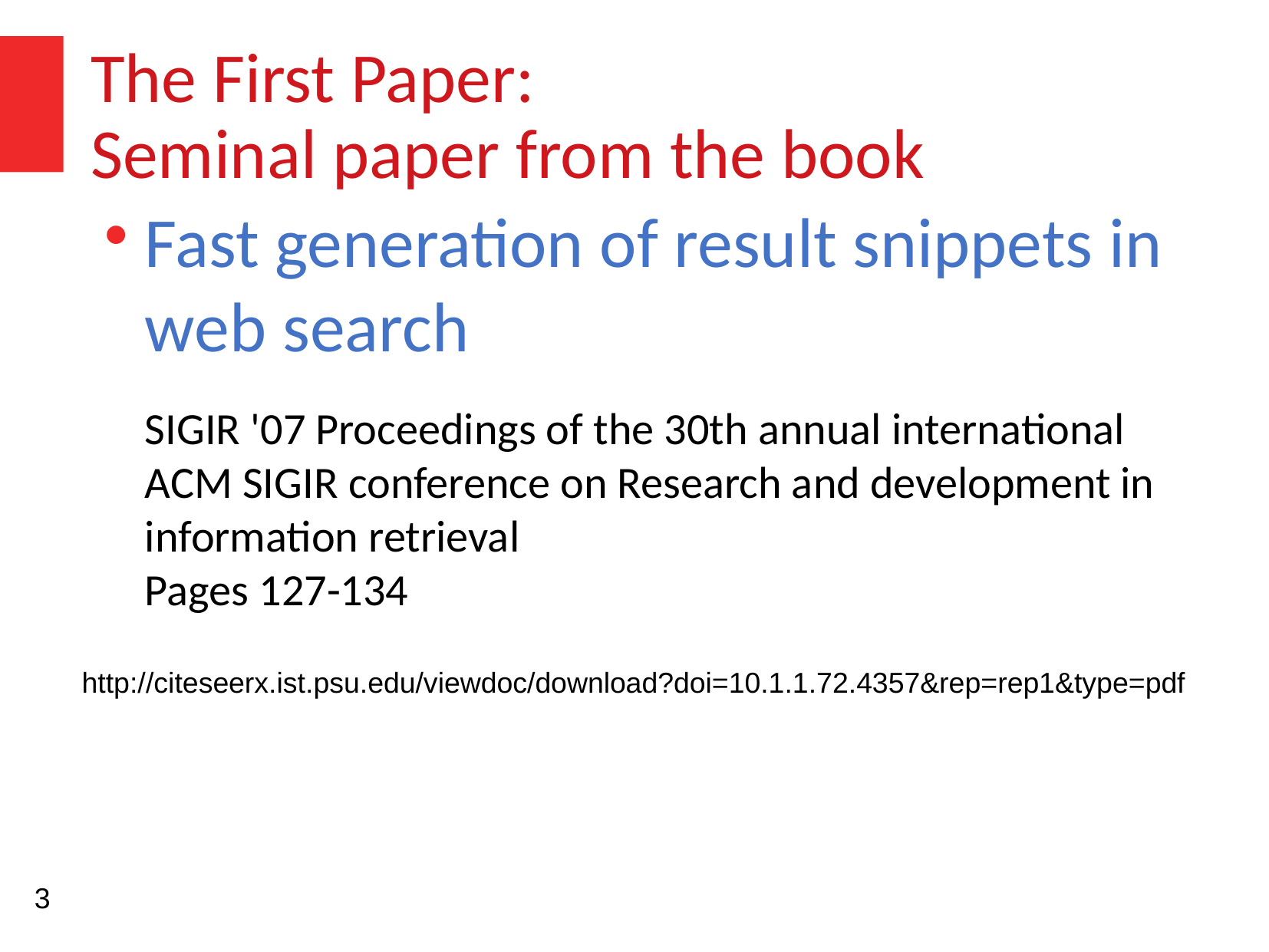

The First Paper:
Seminal paper from the book
Fast generation of result snippets in web search
SIGIR '07 Proceedings of the 30th annual international ACM SIGIR conference on Research and development in information retrieval
Pages 127-134
http://citeseerx.ist.psu.edu/viewdoc/download?doi=10.1.1.72.4357&rep=rep1&type=pdf
3